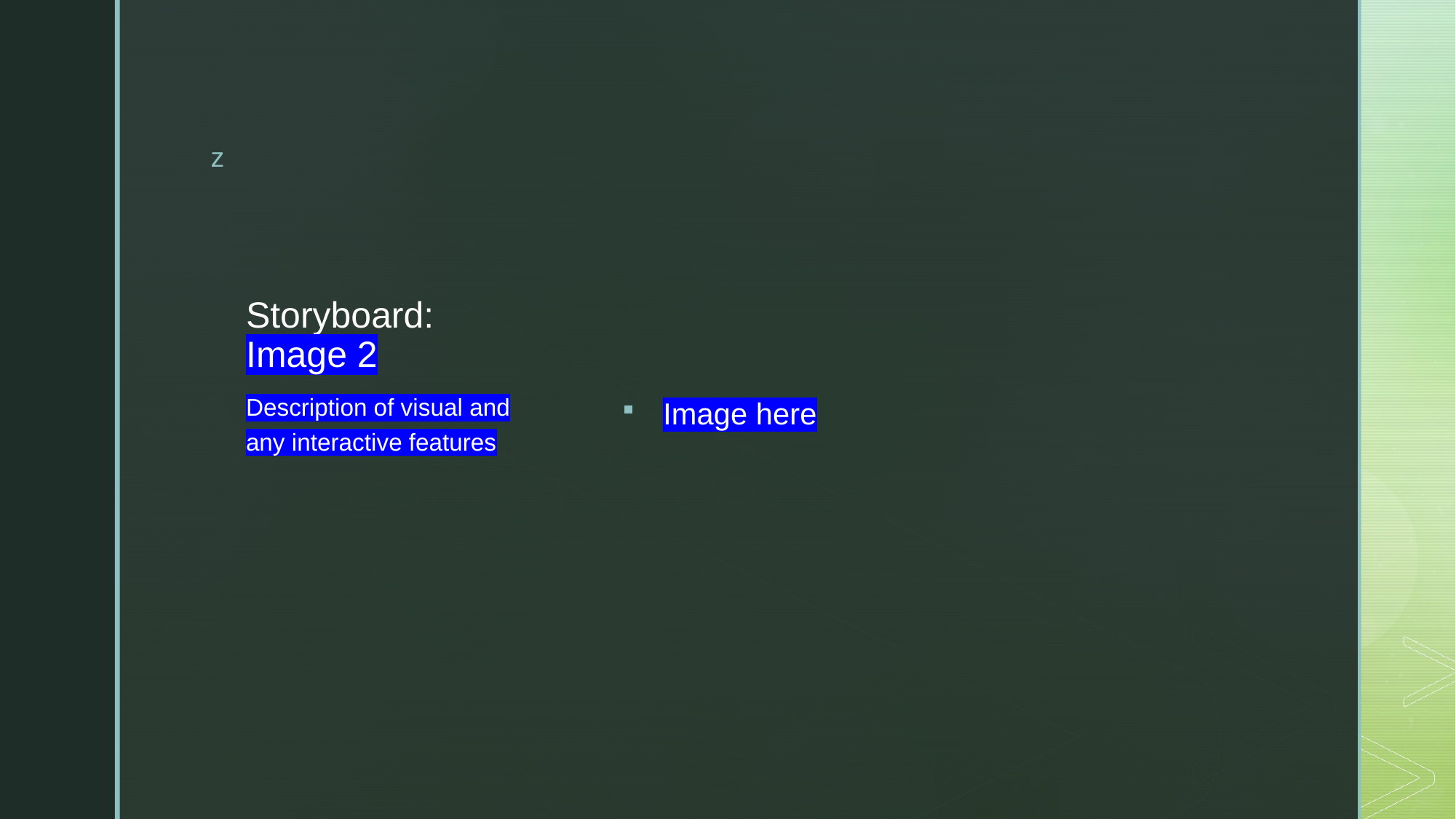

Image here
# Storyboard: Image 2
Description of visual and any interactive features